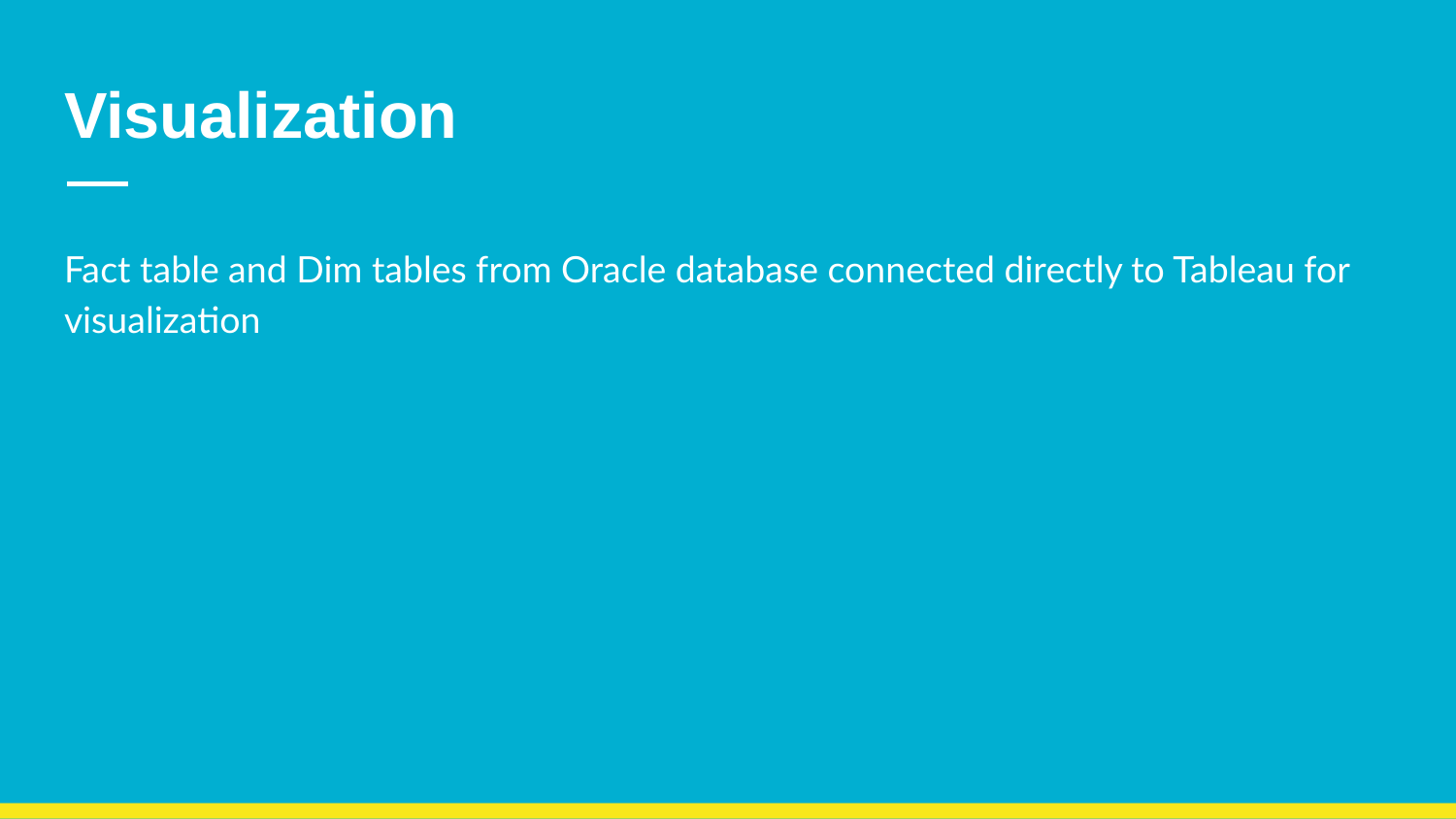

# Visualization
Fact table and Dim tables from Oracle database connected directly to Tableau for visualization